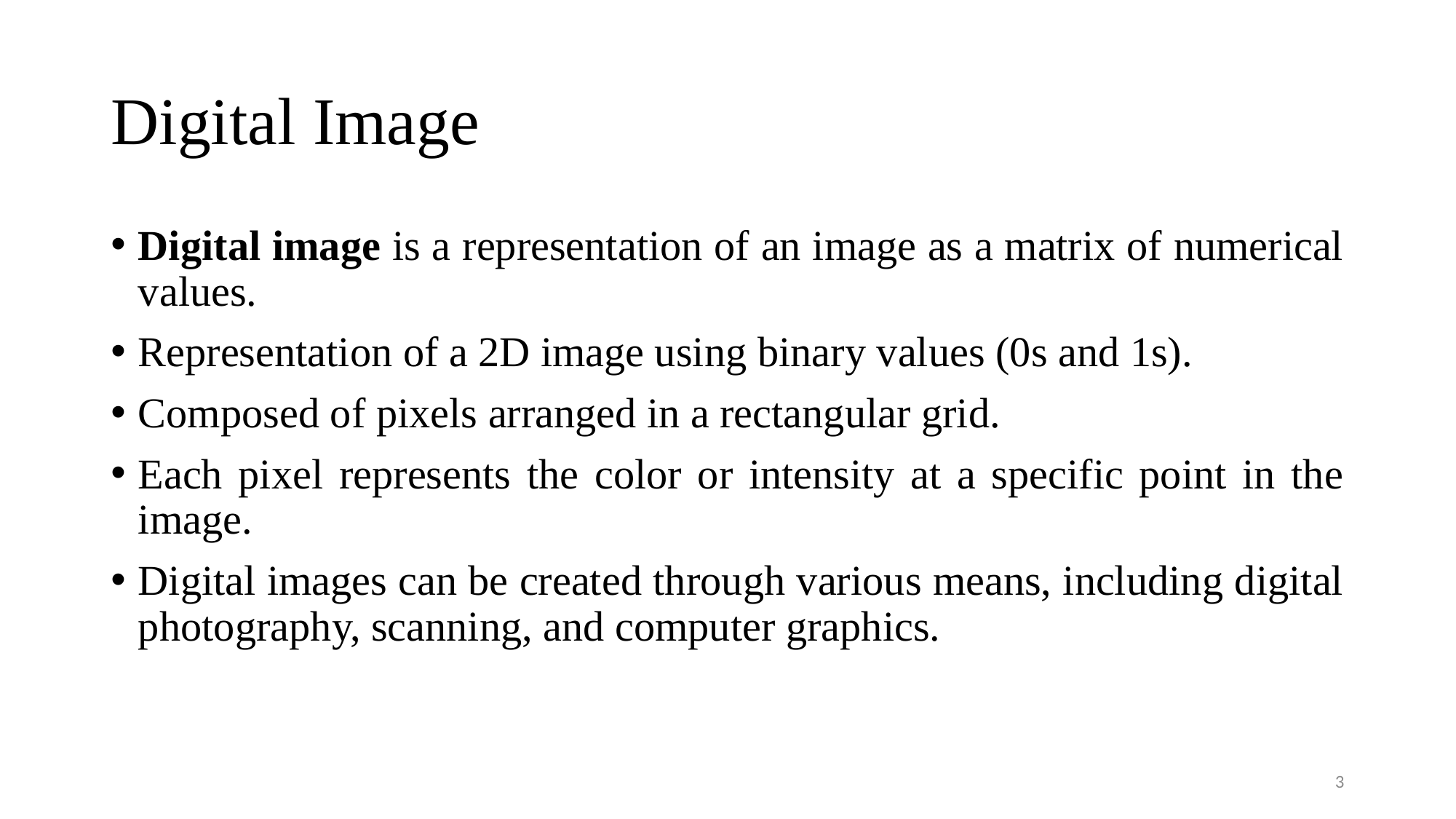

# Digital Image
Digital image is a representation of an image as a matrix of numerical values.
Representation of a 2D image using binary values (0s and 1s).
Composed of pixels arranged in a rectangular grid.
Each pixel represents the color or intensity at a specific point in the image.
Digital images can be created through various means, including digital photography, scanning, and computer graphics.
3